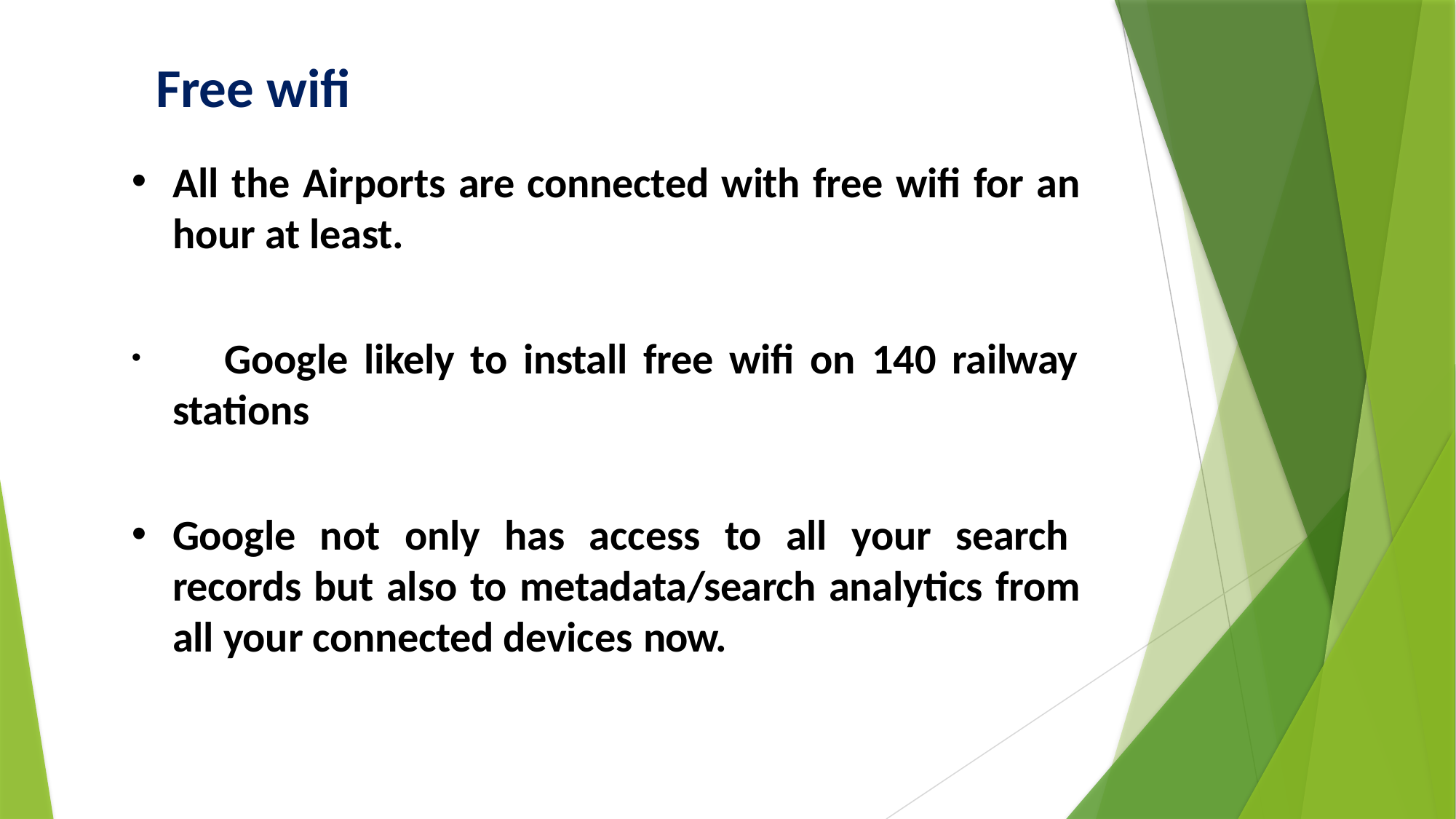

# Free wifi
All the Airports are connected with free wifi for an  hour at least.

	Google likely to install free wifi on 140 railway  stations

Google not only has access to all your search  records but also to metadata/search analytics from  all your connected devices now.